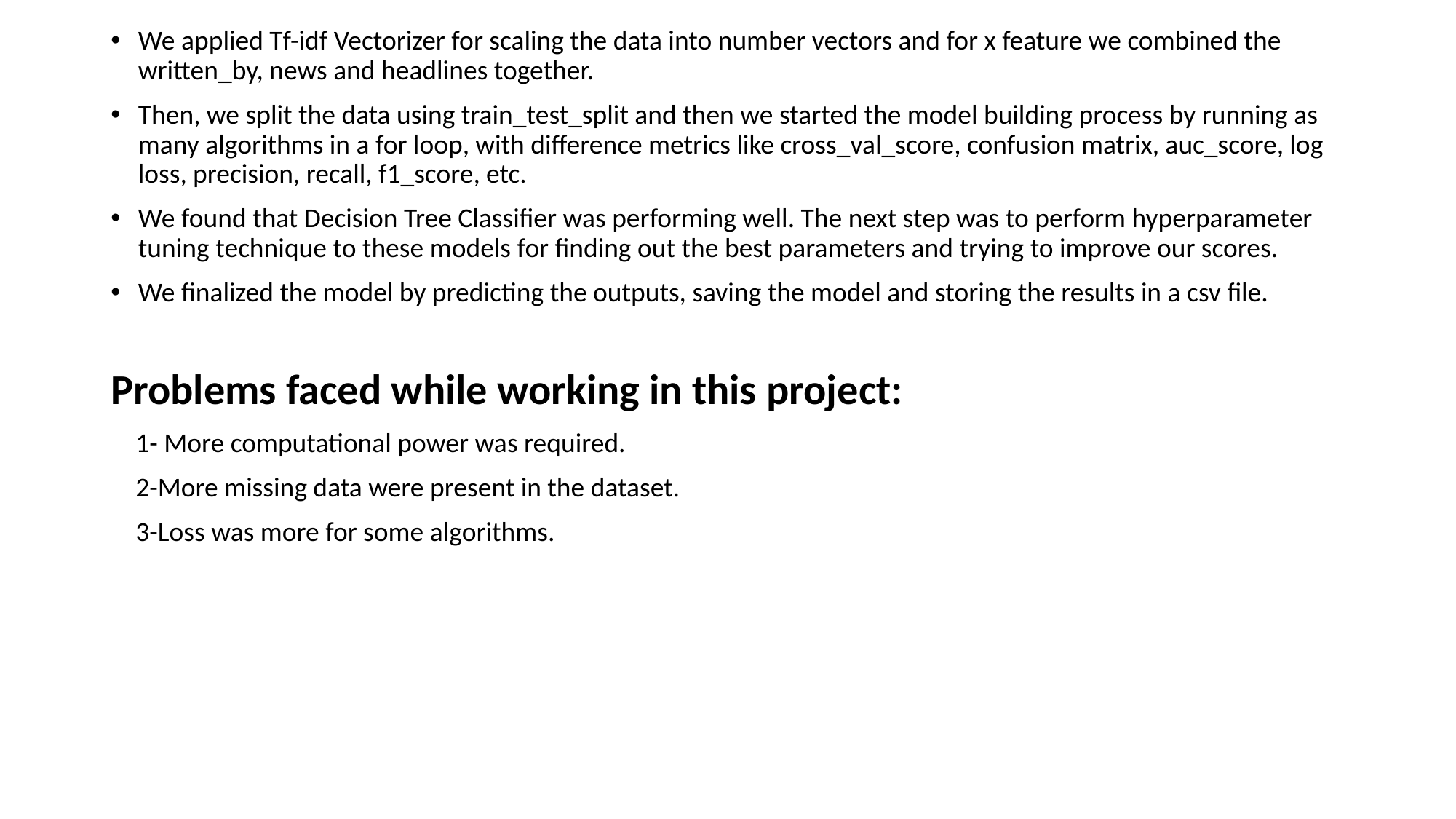

We applied Tf-idf Vectorizer for scaling the data into number vectors and for x feature we combined the written_by, news and headlines together.
Then, we split the data using train_test_split and then we started the model building process by running as many algorithms in a for loop, with difference metrics like cross_val_score, confusion matrix, auc_score, log loss, precision, recall, f1_score, etc.
We found that Decision Tree Classifier was performing well. The next step was to perform hyperparameter tuning technique to these models for finding out the best parameters and trying to improve our scores.
We finalized the model by predicting the outputs, saving the model and storing the results in a csv file.

Problems faced while working in this project:
    1- More computational power was required.
    2-More missing data were present in the dataset.
    3-Loss was more for some algorithms.